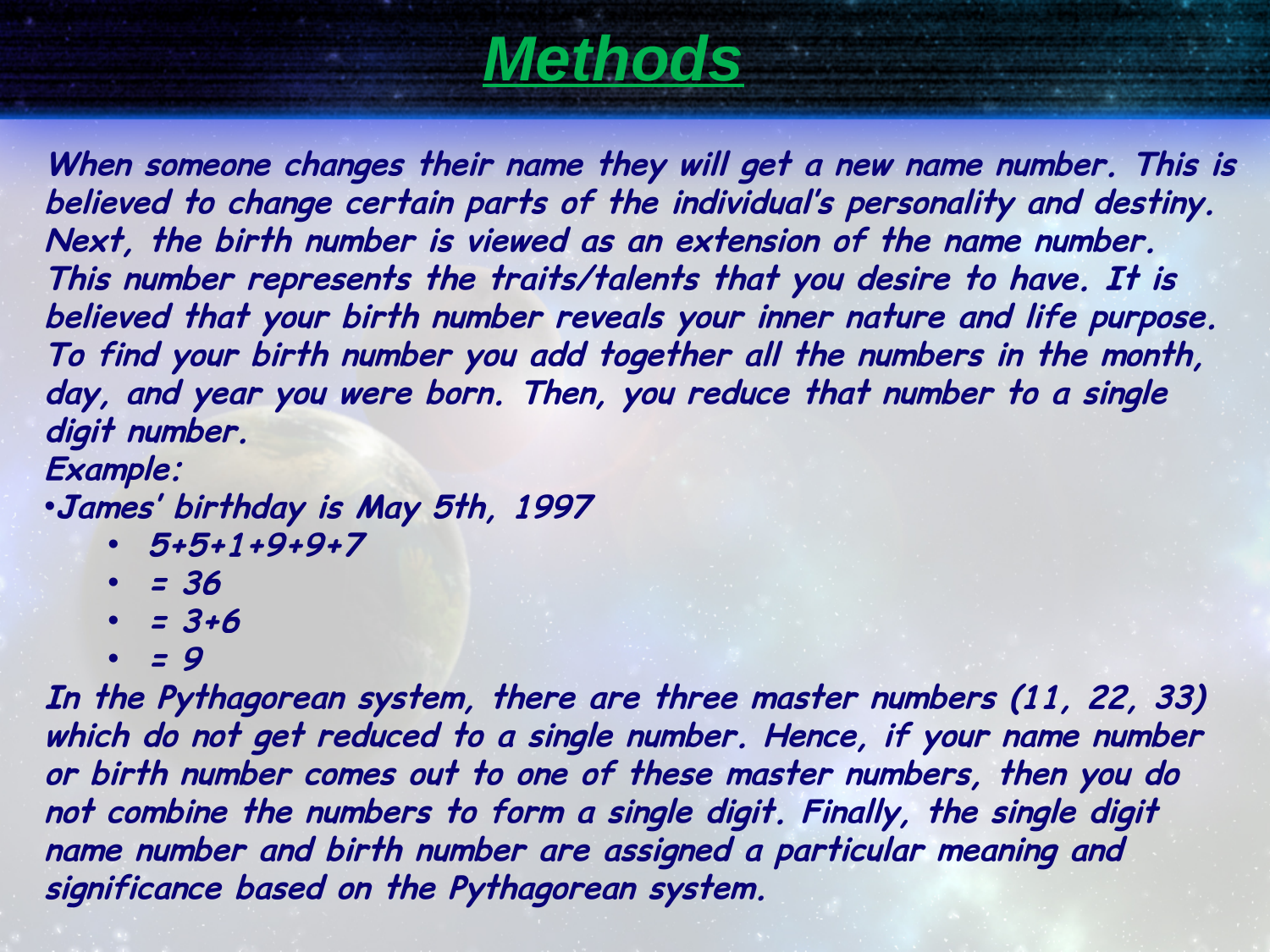

# Methods
When someone changes their name they will get a new name number. This is believed to change certain parts of the individual’s personality and destiny. Next, the birth number is viewed as an extension of the name number. This number represents the traits/talents that you desire to have. It is believed that your birth number reveals your inner nature and life purpose. To find your birth number you add together all the numbers in the month, day, and year you were born. Then, you reduce that number to a single digit number.
Example:
James’ birthday is May 5th, 1997
5+5+1+9+9+7
= 36
= 3+6
= 9
In the Pythagorean system, there are three master numbers (11, 22, 33) which do not get reduced to a single number. Hence, if your name number or birth number comes out to one of these master numbers, then you do not combine the numbers to form a single digit. Finally, the single digit name number and birth number are assigned a particular meaning and significance based on the Pythagorean system.